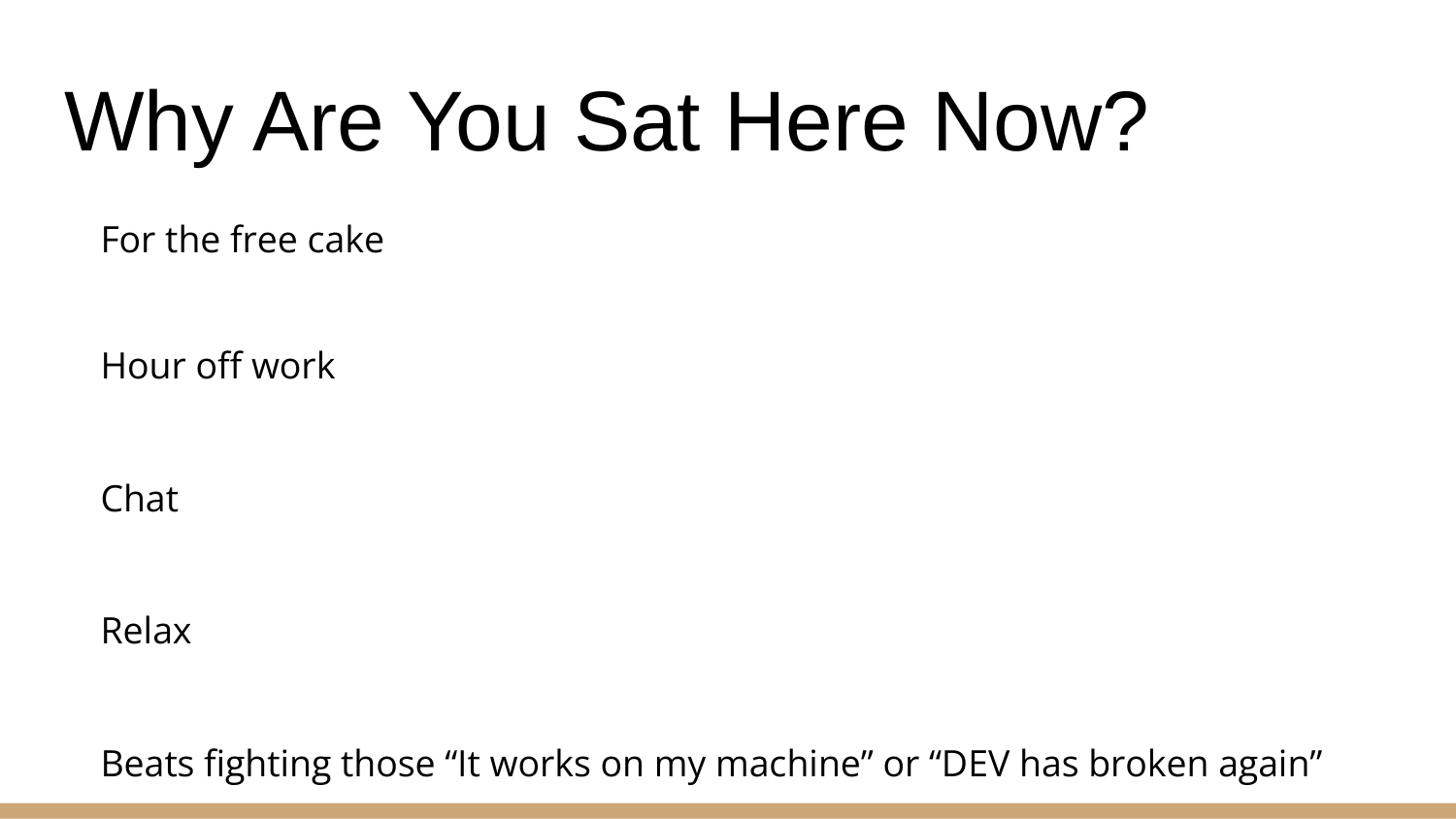

# Why Are You Sat Here Now?
For the free cake
Hour off work
Chat
Relax
Beats fighting those “It works on my machine” or “DEV has broken again”